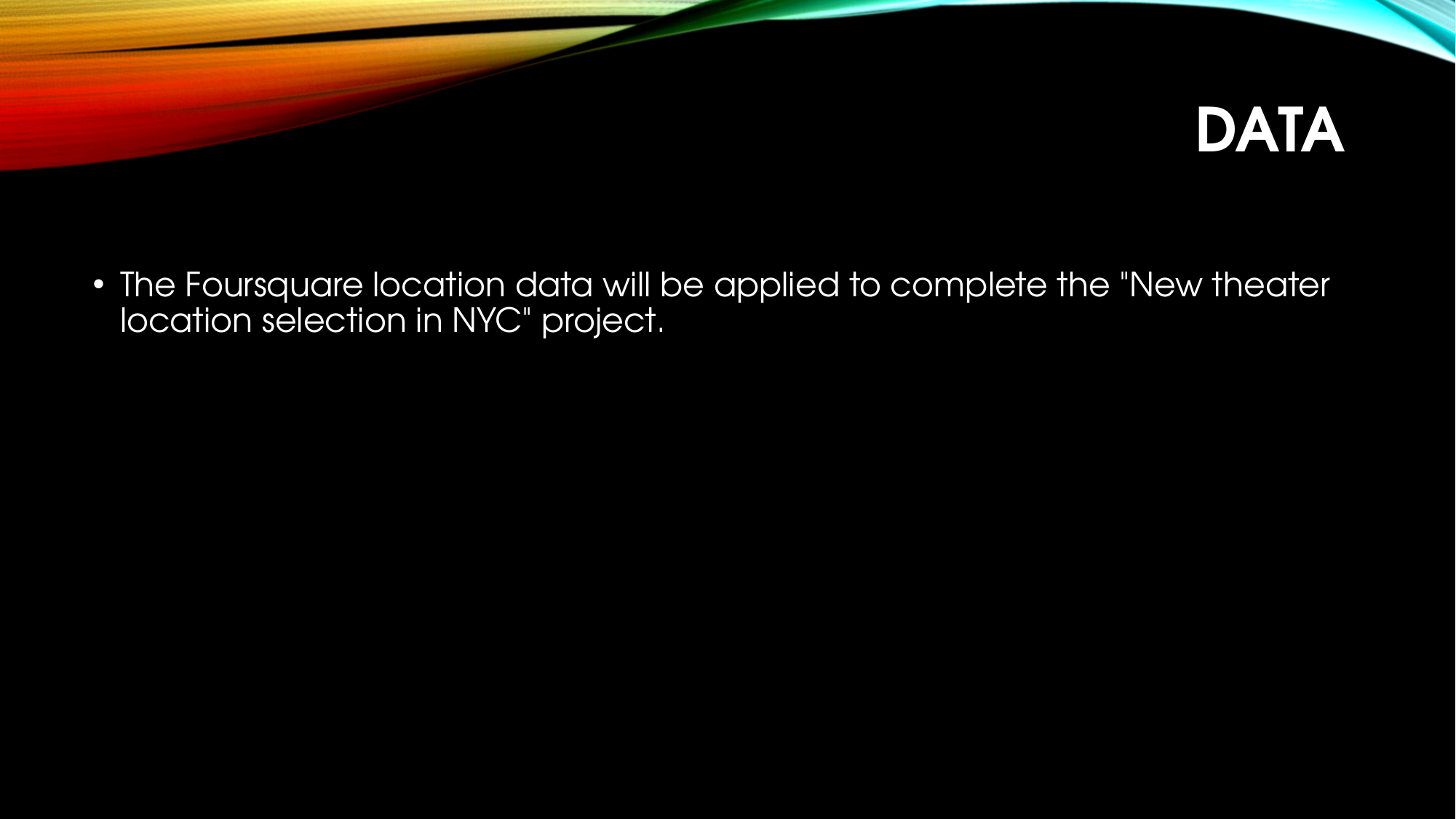

# Data
The Foursquare location data will be applied to complete the "New theater location selection in NYC" project.